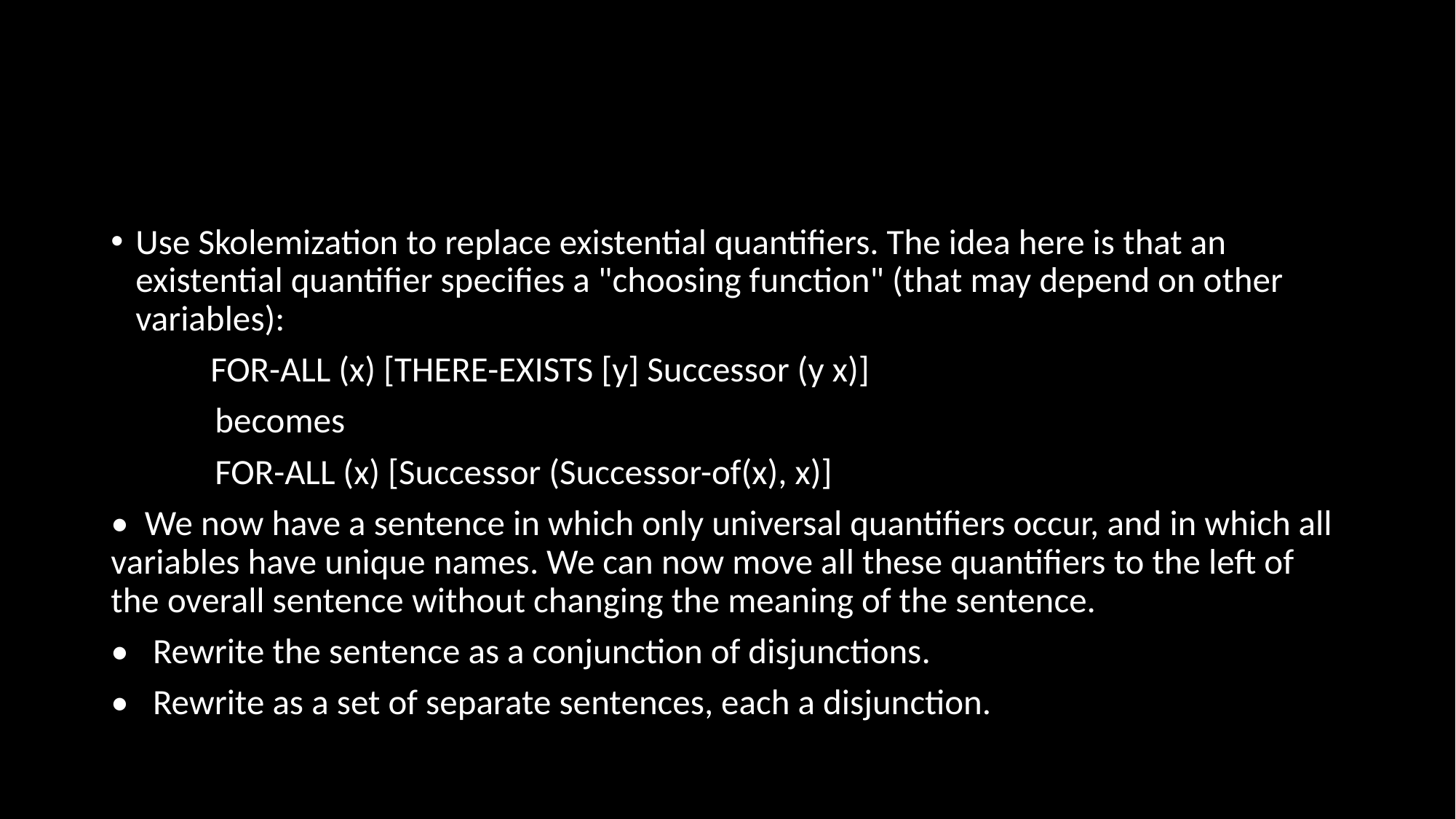

Use Skolemization to replace existential quantifiers. The idea here is that an existential quantifier specifies a "choosing function" (that may depend on other variables):
	 FOR-ALL (x) [THERE-EXISTS [y] Successor (y x)]
             becomes
             FOR-ALL (x) [Successor (Successor-of(x), x)]
•  We now have a sentence in which only universal quantifiers occur, and in which all variables have unique names. We can now move all these quantifiers to the left of the overall sentence without changing the meaning of the sentence.
•   Rewrite the sentence as a conjunction of disjunctions.
•   Rewrite as a set of separate sentences, each a disjunction.